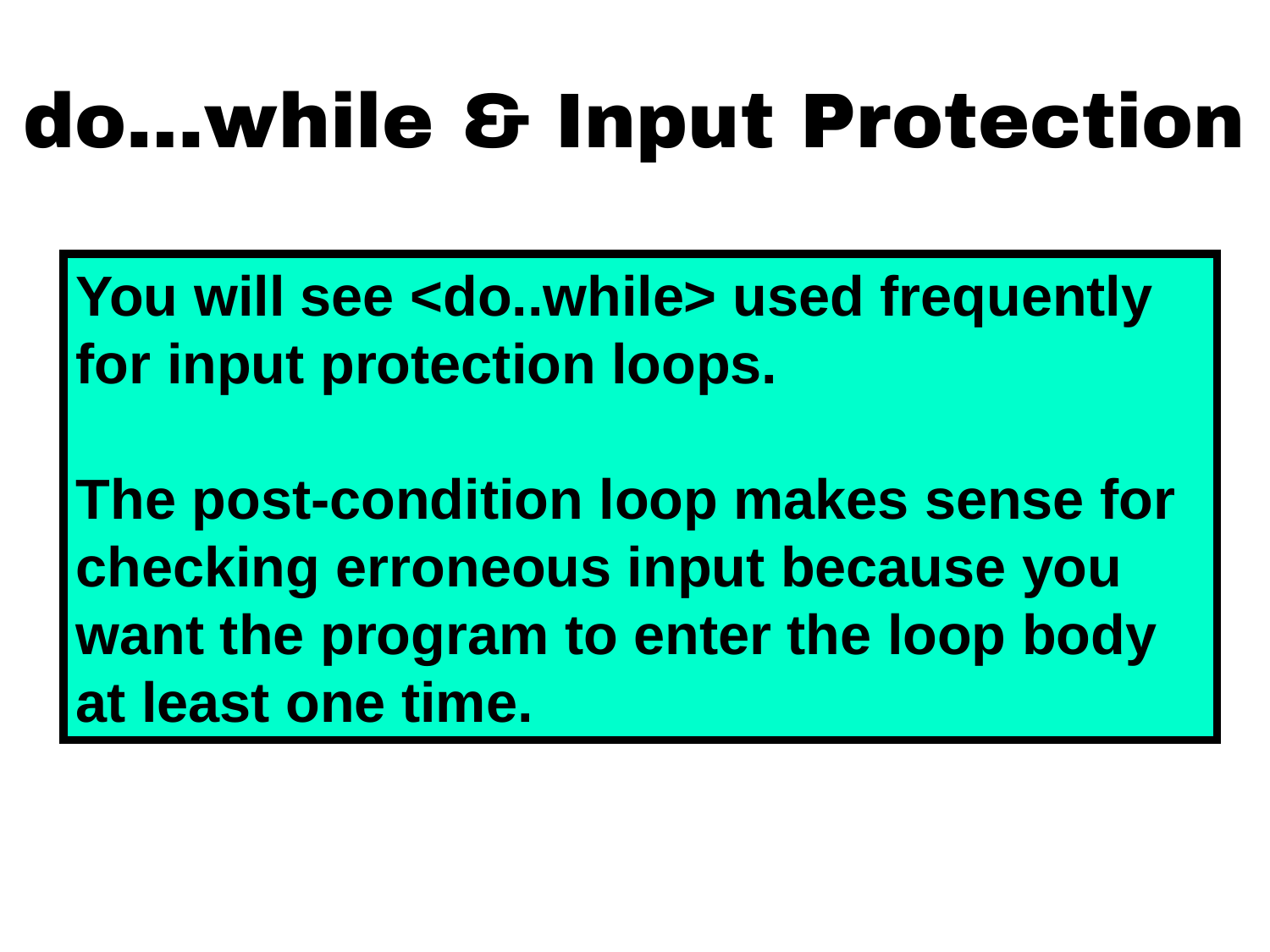

# do…while & Input Protection
You will see <do..while> used frequently for input protection loops.

The post-condition loop makes sense for checking erroneous input because you want the program to enter the loop body at least one time.